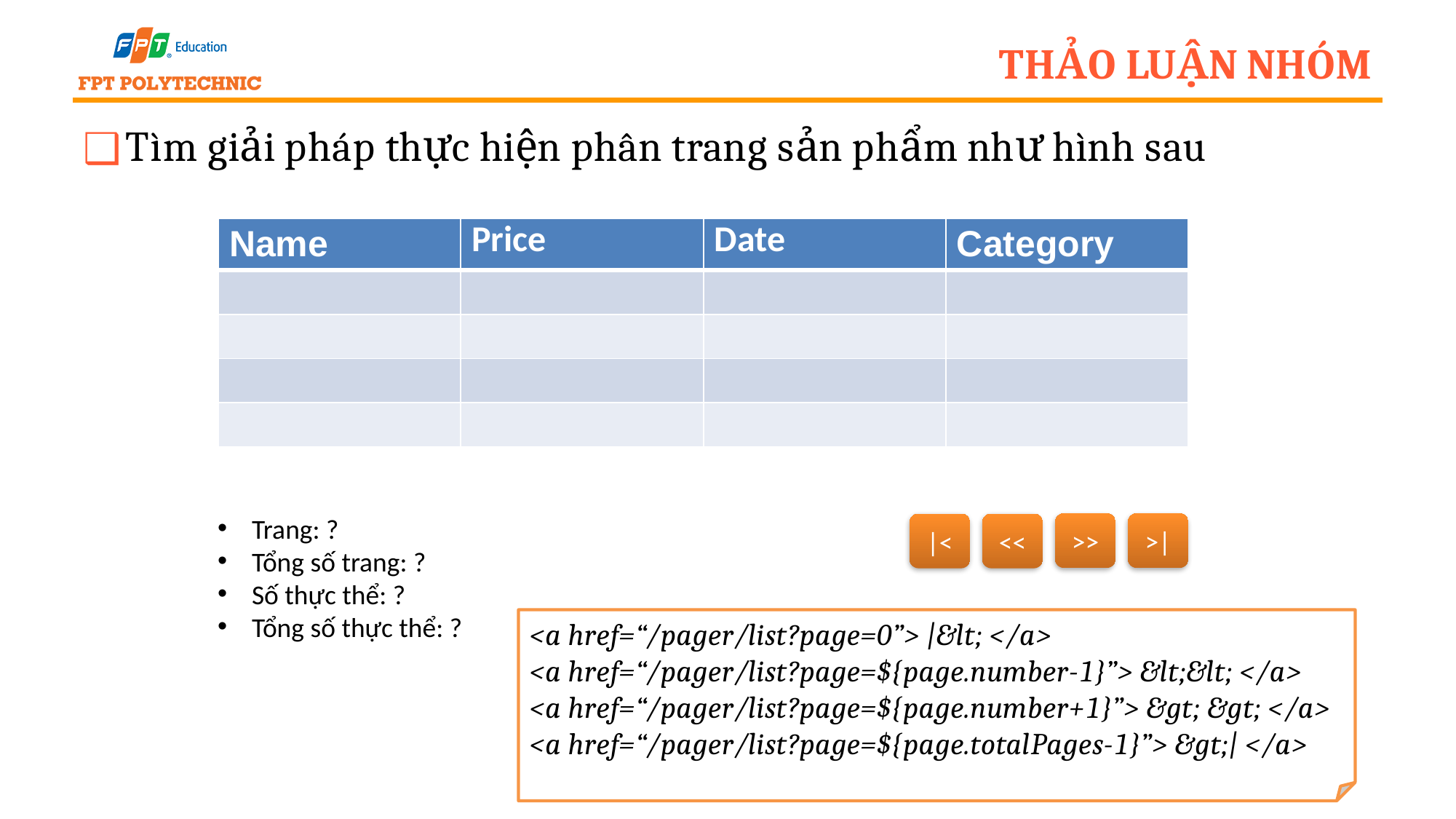

# Thảo luận nhóm
Tìm giải pháp thực hiện phân trang sản phẩm như hình sau
| Name | Price | Date | Category |
| --- | --- | --- | --- |
|  |  |  |  |
|  |  |  |  |
|  |  |  |  |
|  |  |  |  |
Trang: ?
Tổng số trang: ?
Số thực thể: ?
Tổng số thực thể: ?
>>
>|
|<
<<
<a href=“/pager/list?page=0”> |&lt; </a>
<a href=“/pager/list?page=${page.number-1}”> &lt;&lt; </a>
<a href=“/pager/list?page=${page.number+1}”> &gt; &gt; </a>
<a href=“/pager/list?page=${page.totalPages-1}”> &gt;| </a>